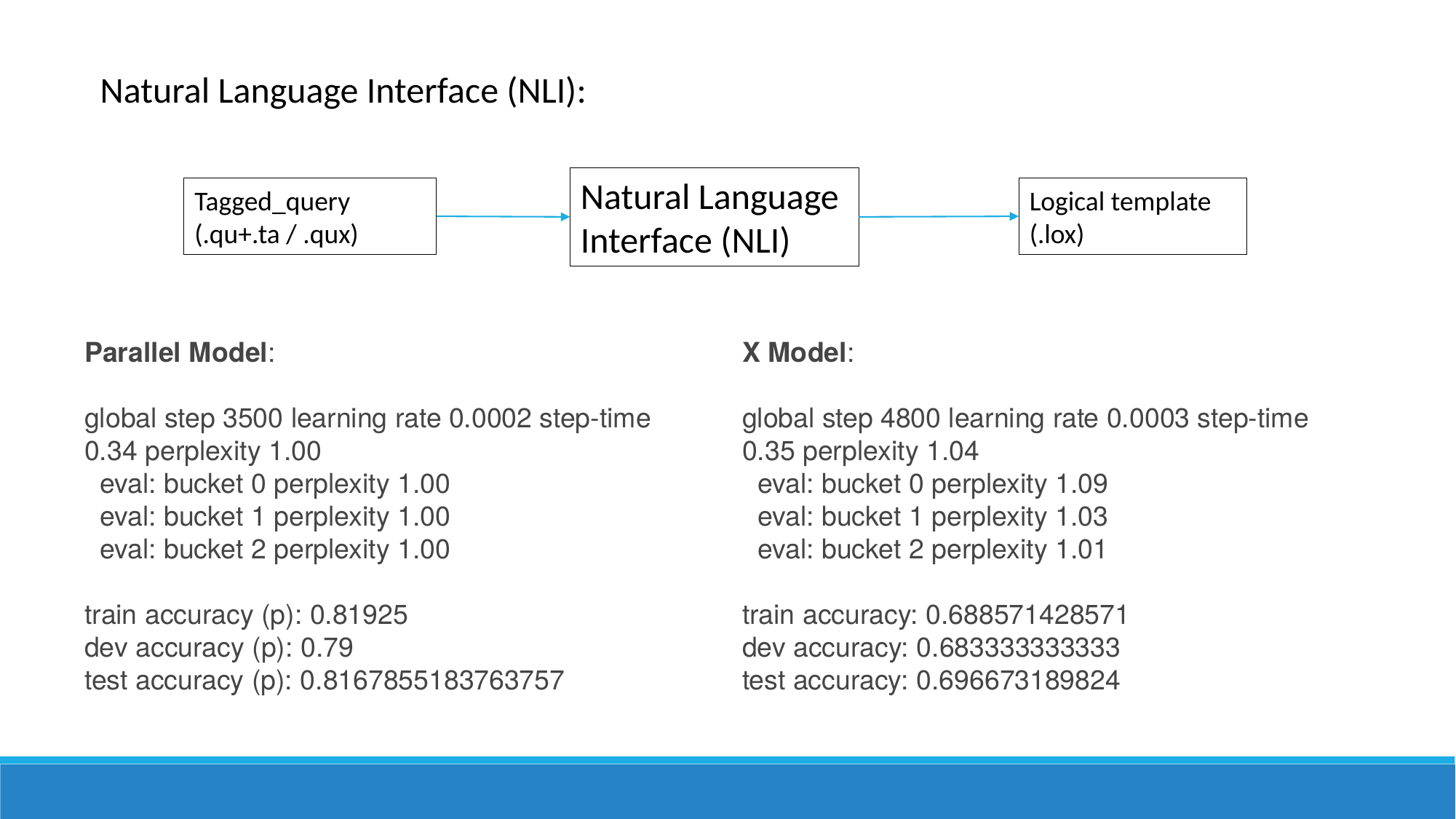

Natural Language Interface (NLI):
Natural Language Interface (NLI)
Logical template
(.lox)
Tagged_query
(.qu+.ta / .qux)
Parallel Model:

global step 3500 learning rate 0.0002 step-time 0.34 perplexity 1.00
  eval: bucket 0 perplexity 1.00
  eval: bucket 1 perplexity 1.00
  eval: bucket 2 perplexity 1.00

train accuracy (p): 0.81925
dev accuracy (p): 0.79
test accuracy (p): 0.8167855183763757
X Model:

global step 4800 learning rate 0.0003 step-time 0.35 perplexity 1.04
  eval: bucket 0 perplexity 1.09
  eval: bucket 1 perplexity 1.03
  eval: bucket 2 perplexity 1.01

train accuracy: 0.688571428571
dev accuracy: 0.683333333333
test accuracy: 0.696673189824